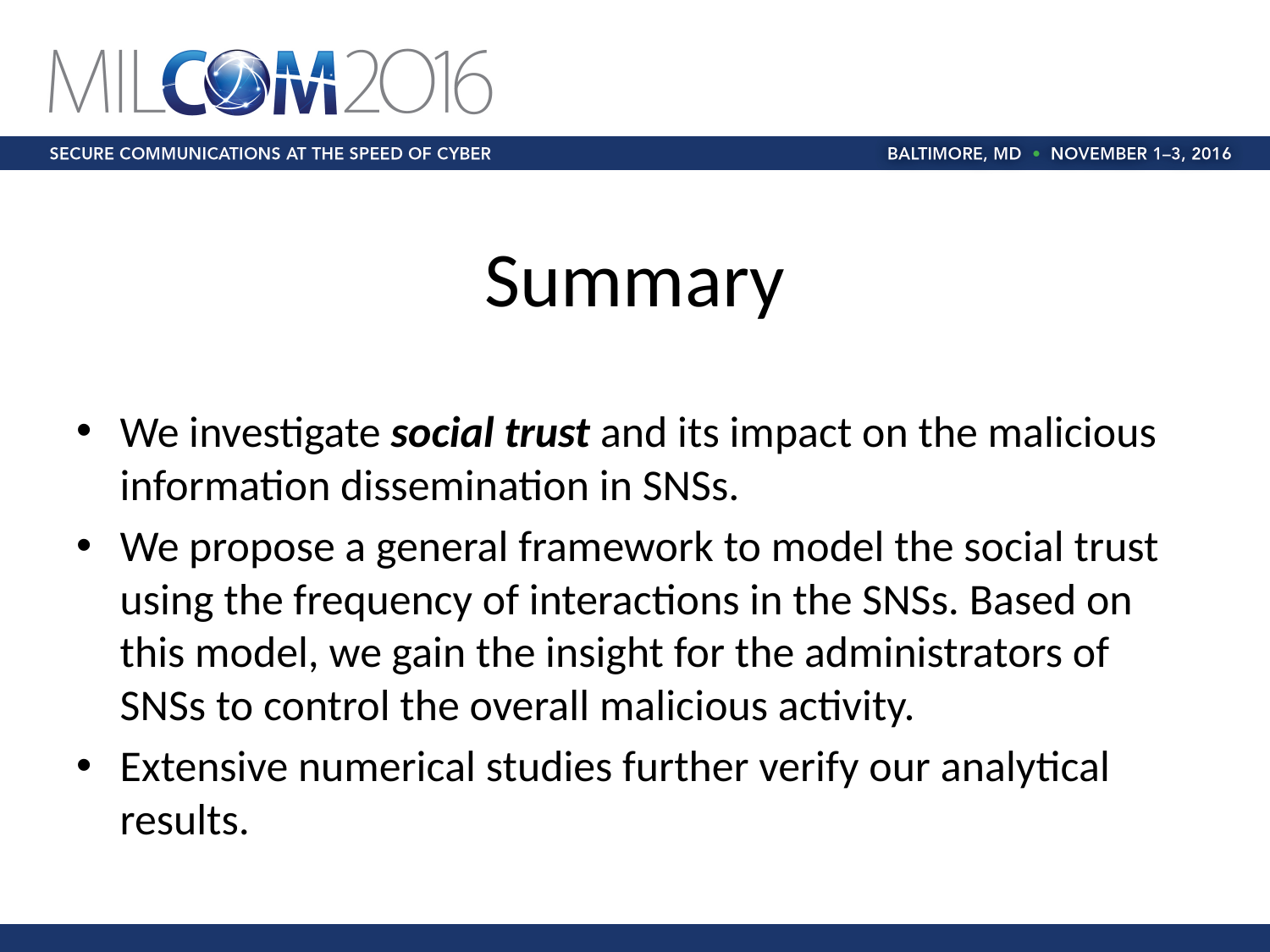

# Summary
We investigate social trust and its impact on the malicious information dissemination in SNSs.
We propose a general framework to model the social trust using the frequency of interactions in the SNSs. Based on this model, we gain the insight for the administrators of SNSs to control the overall malicious activity.
Extensive numerical studies further verify our analytical results.